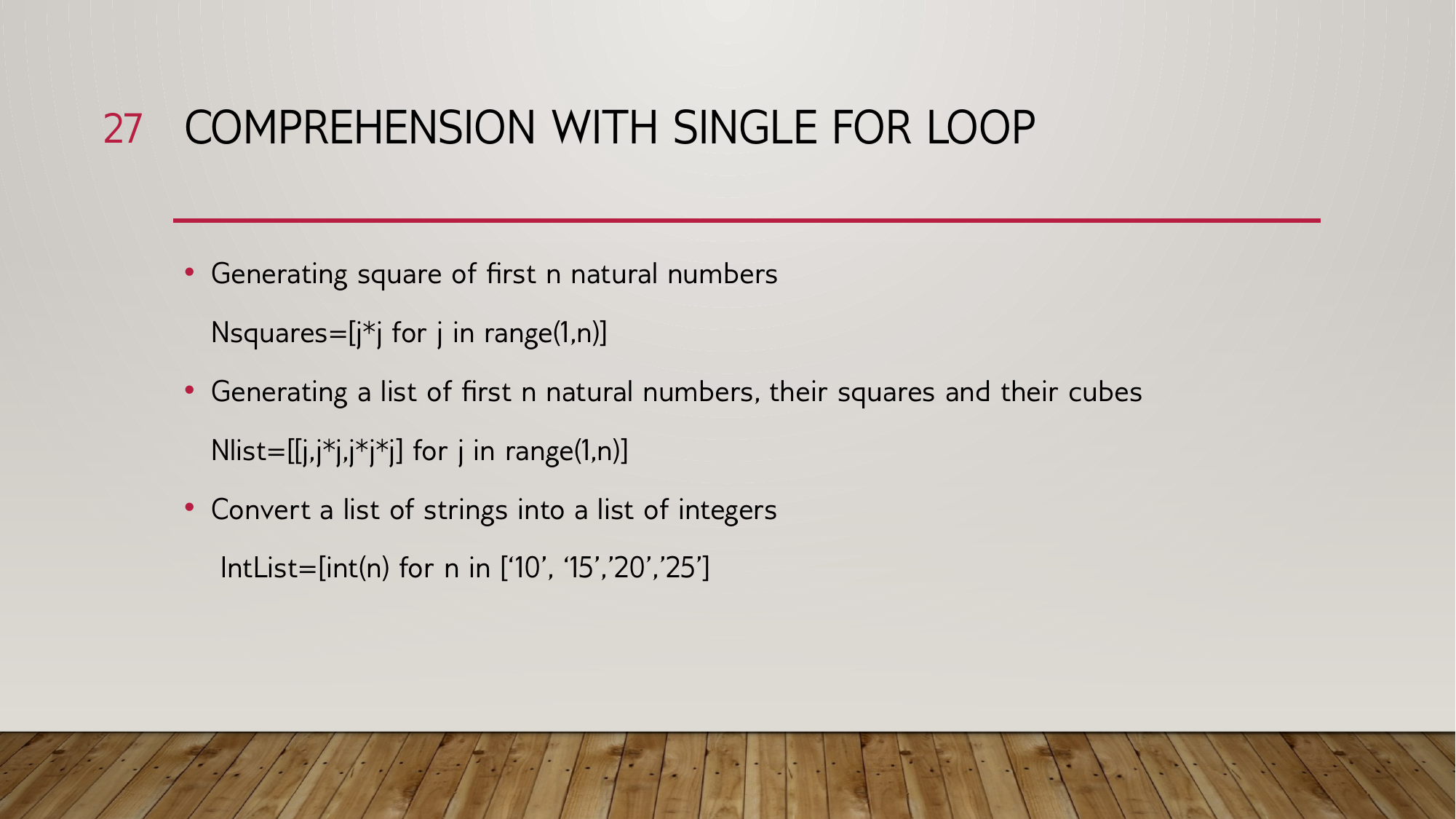

27
# Comprehension with single for loop
Generating square of first n natural numbers
   Nsquares=[j*j for j in range(1,n)]
Generating a list of first n natural numbers, their squares and their cubes
   Nlist=[[j,j*j,j*j*j] for j in range(1,n)]
Convert a list of strings into a list of integers
    IntList=[int(n) for n in [‘10’, ‘15’,’20’,’25’]